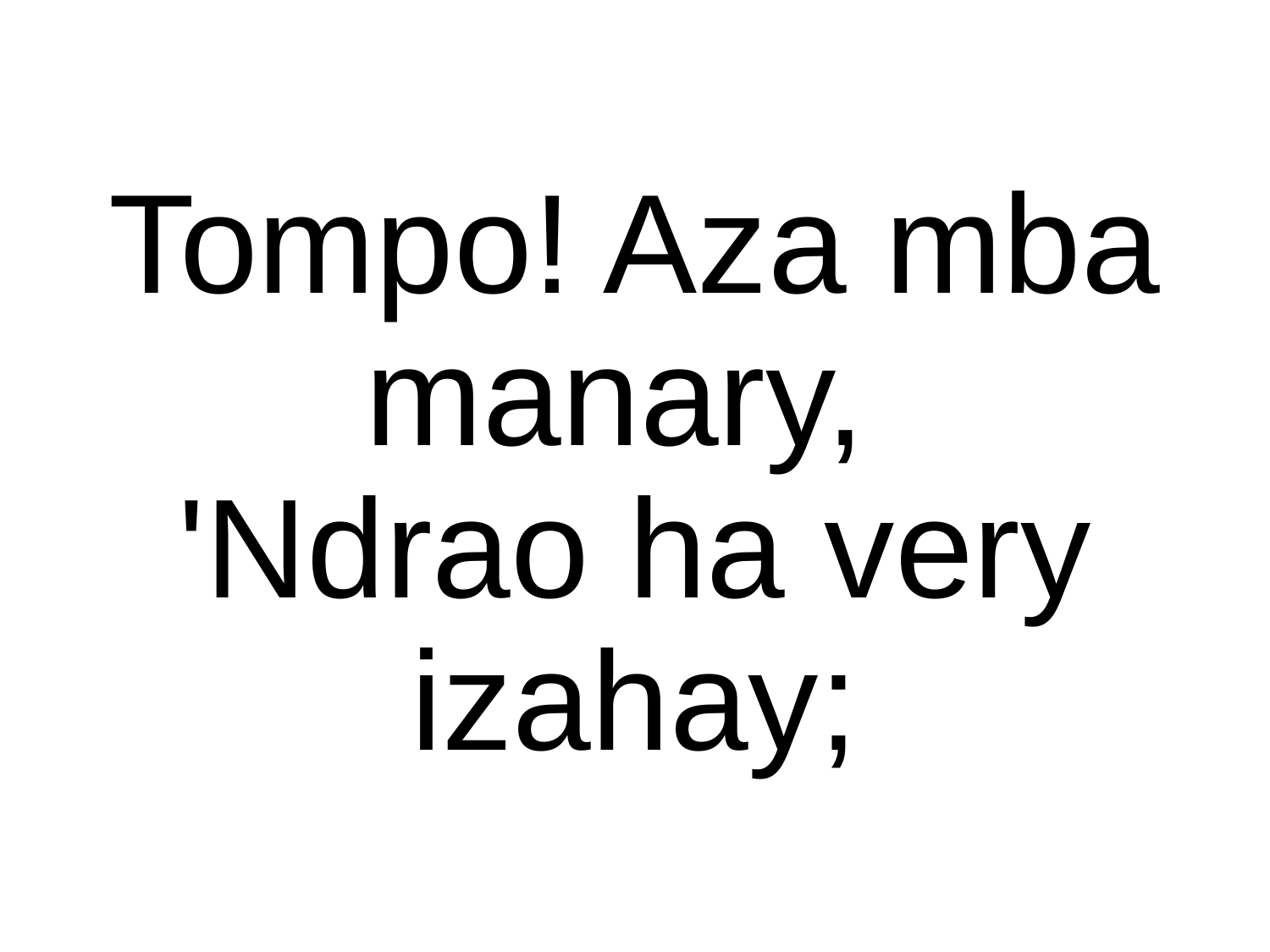

Tompo! Aza mba manary,
'Ndrao ha very izahay;